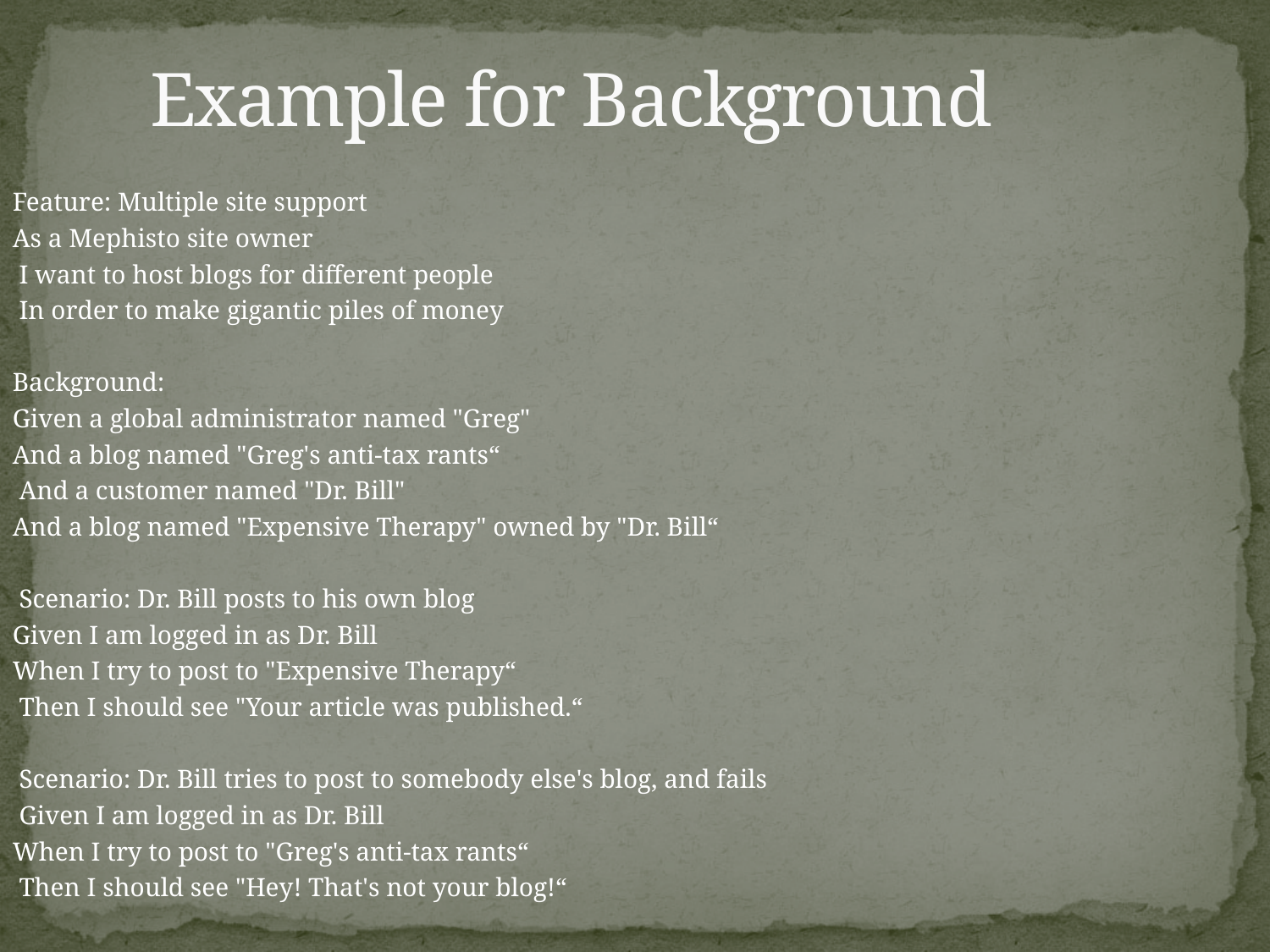

# Example for Background
Feature: Multiple site support
As a Mephisto site owner
 I want to host blogs for different people
 In order to make gigantic piles of money

Background:
Given a global administrator named "Greg"
And a blog named "Greg's anti-tax rants“
 And a customer named "Dr. Bill"
And a blog named "Expensive Therapy" owned by "Dr. Bill“

 Scenario: Dr. Bill posts to his own blog
Given I am logged in as Dr. Bill
When I try to post to "Expensive Therapy“
 Then I should see "Your article was published.“

 Scenario: Dr. Bill tries to post to somebody else's blog, and fails
 Given I am logged in as Dr. Bill
When I try to post to "Greg's anti-tax rants“
 Then I should see "Hey! That's not your blog!“